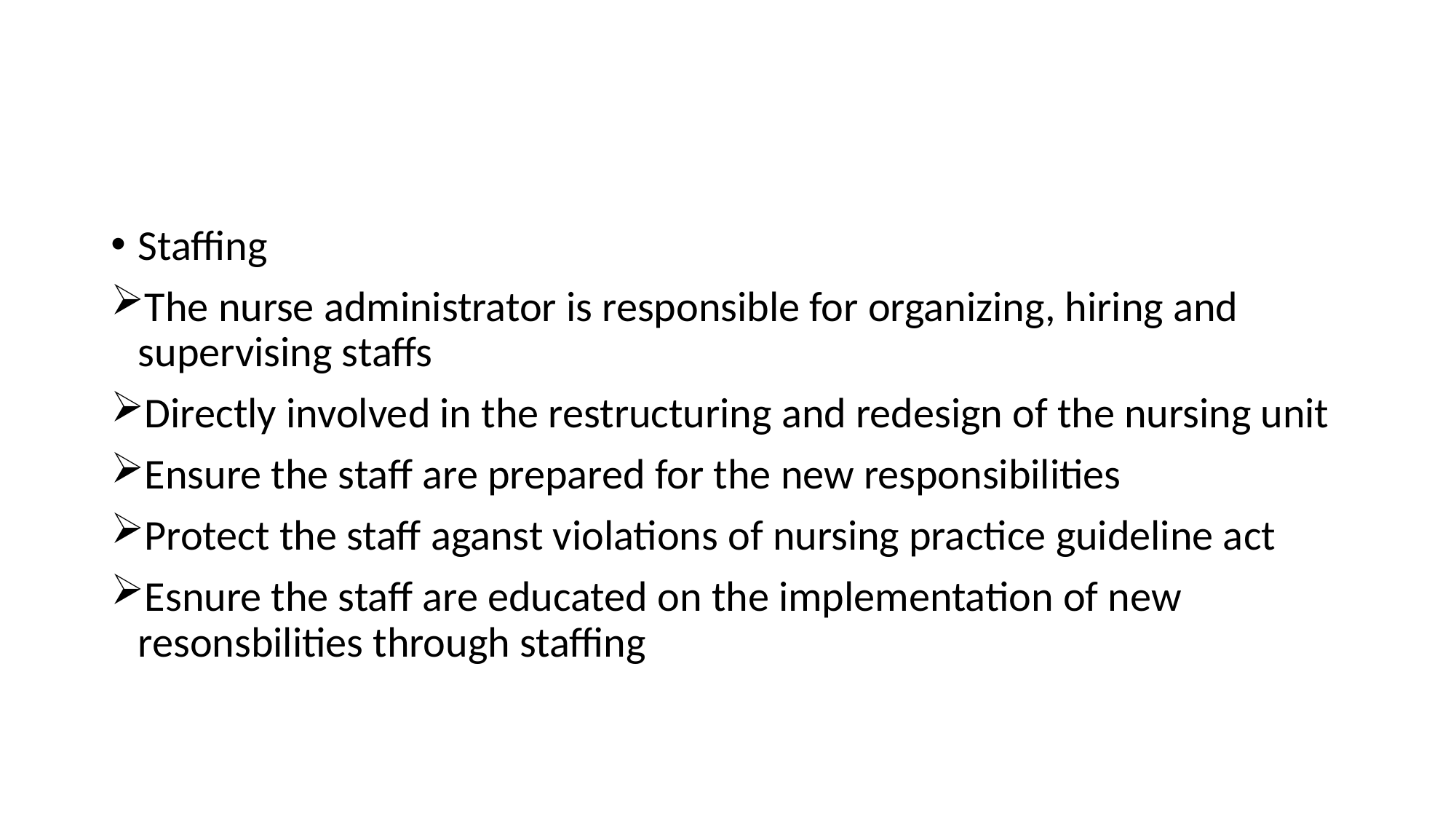

#
Staffing
The nurse administrator is responsible for organizing, hiring and supervising staffs
Directly involved in the restructuring and redesign of the nursing unit
Ensure the staff are prepared for the new responsibilities
Protect the staff aganst violations of nursing practice guideline act
Esnure the staff are educated on the implementation of new resonsbilities through staffing